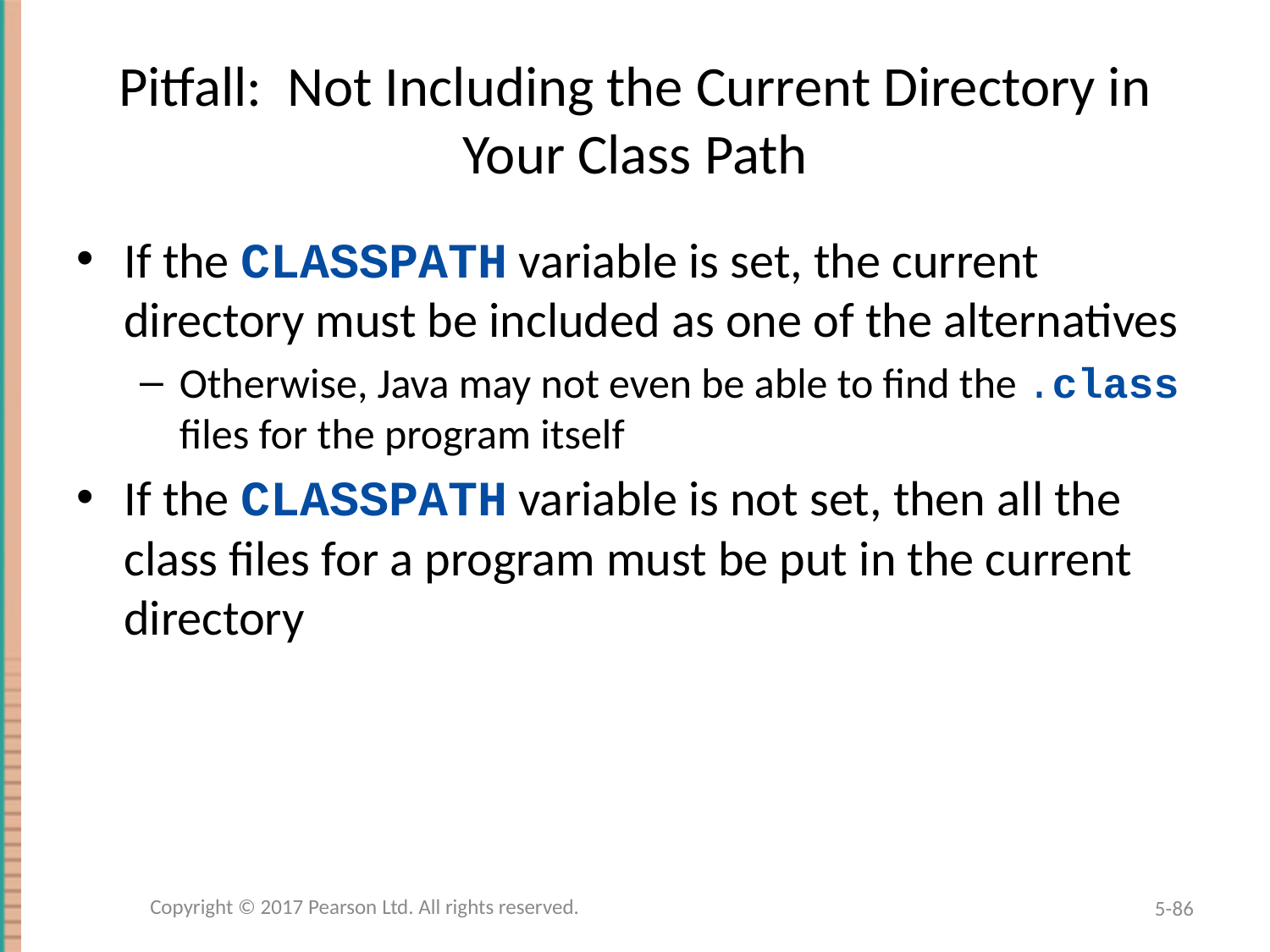

# Pitfall:  Not Including the Current Directory in Your Class Path
If the CLASSPATH variable is set, the current directory must be included as one of the alternatives
Otherwise, Java may not even be able to find the .class files for the program itself
If the CLASSPATH variable is not set, then all the class files for a program must be put in the current directory
Copyright © 2017 Pearson Ltd. All rights reserved.
5-86